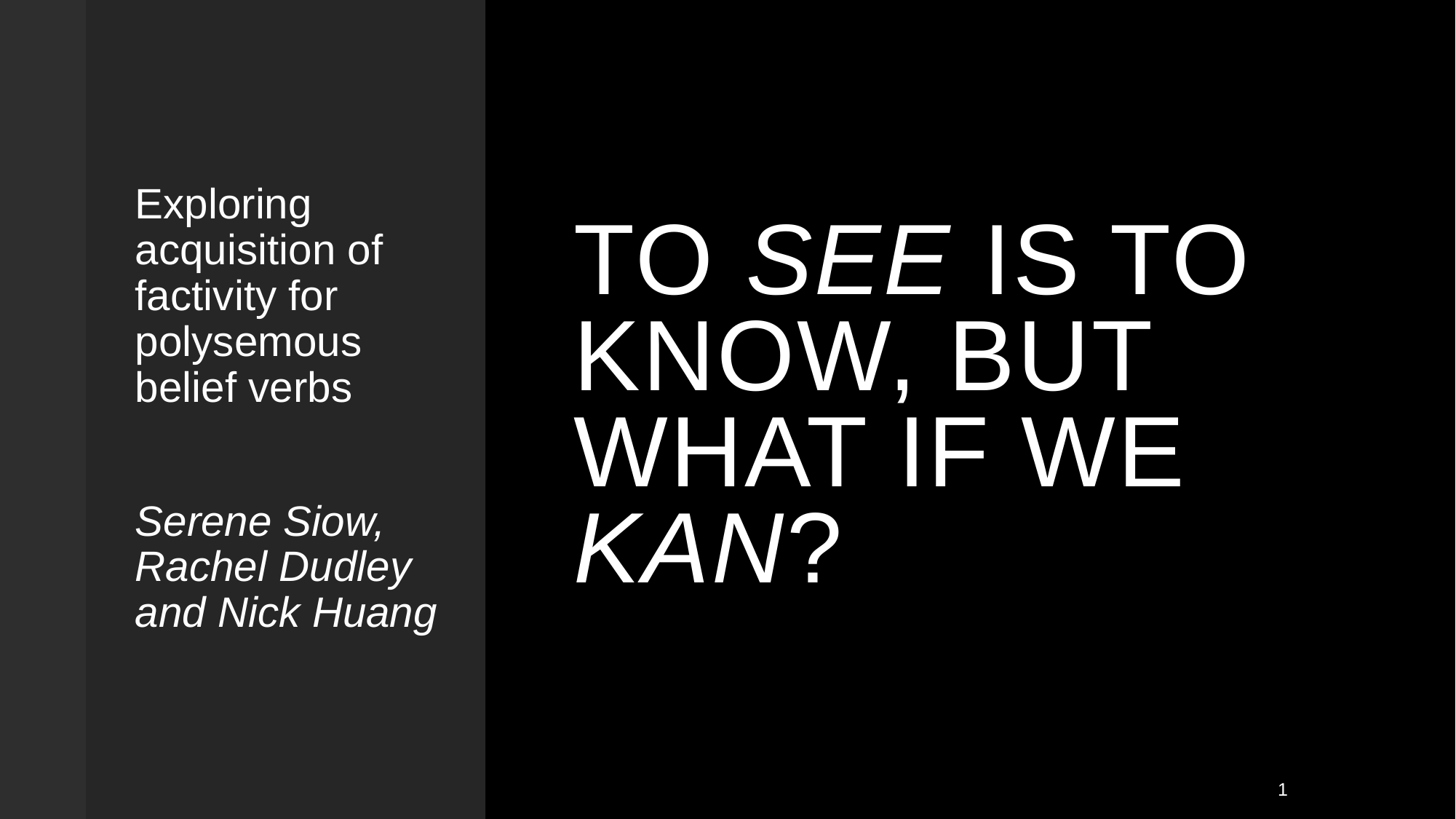

Exploring acquisition of factivity for polysemous belief verbs

Serene Siow, Rachel Dudley and Nick Huang
# To see is to know, but what if we kan?
1